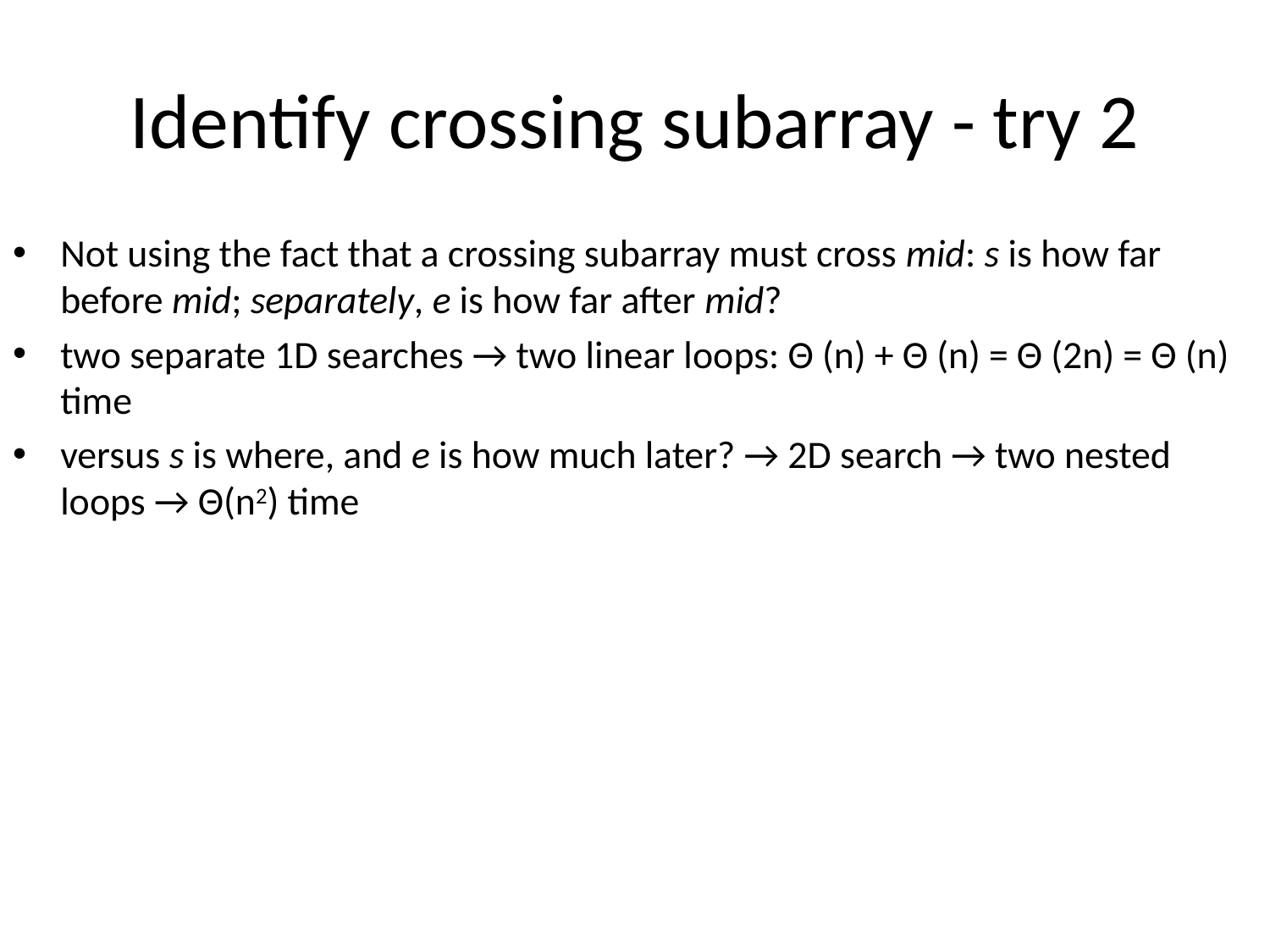

# Identify crossing subarray - try 2
Not using the fact that a crossing subarray must cross mid: s is how far before mid; separately, e is how far after mid?
two separate 1D searches → two linear loops: Θ (n) + Θ (n) = Θ (2n) = Θ (n) time
versus s is where, and e is how much later? → 2D search → two nested loops → Θ(n2) time